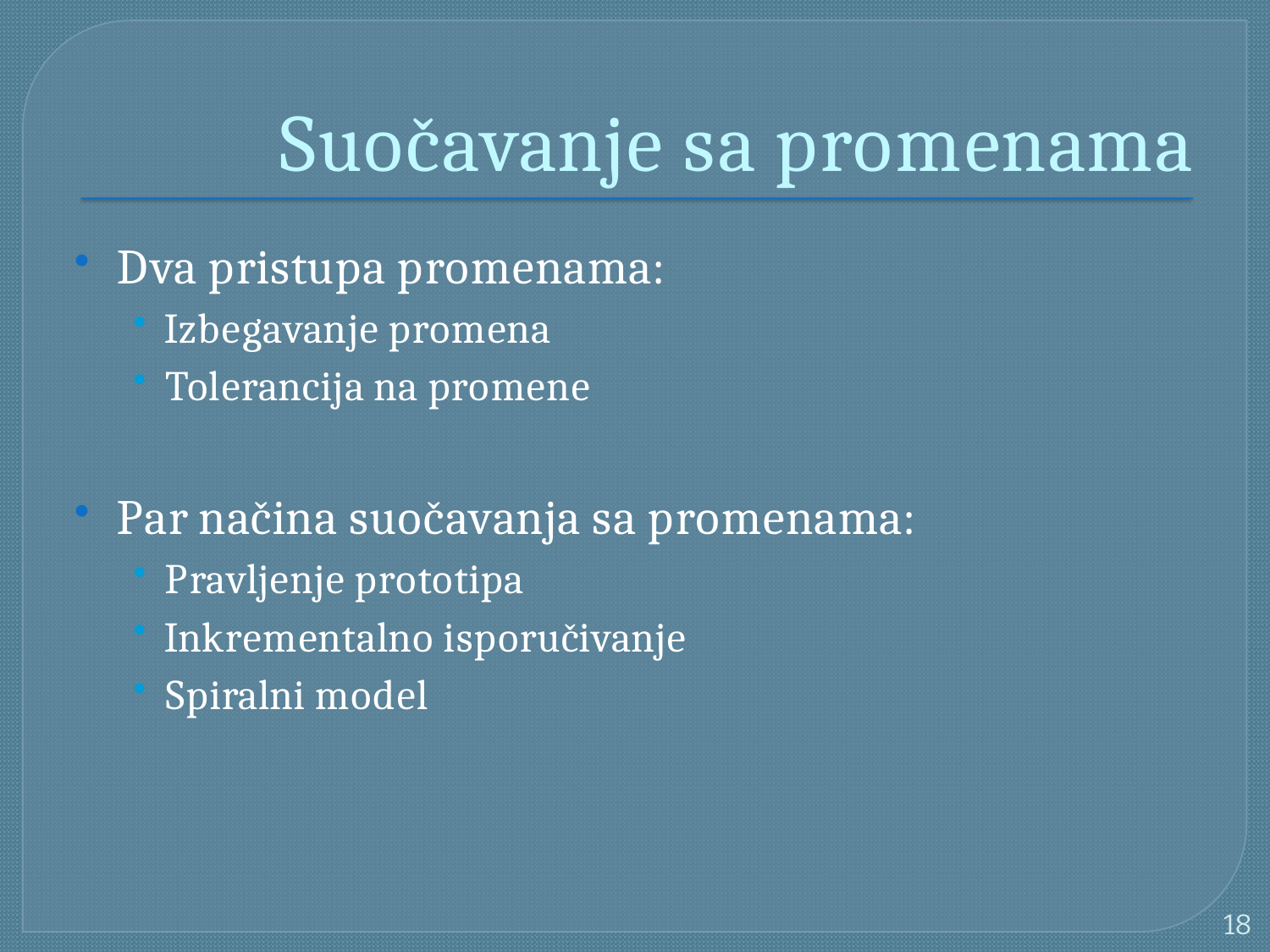

# Suočavanje sa promenama
Dva pristupa promenama:
Izbegavanje promena
Tolerancija na promene

Par načina suočavanja sa promenama:
Pravljenje prototipa
Inkrementalno isporučivanje
Spiralni model
18